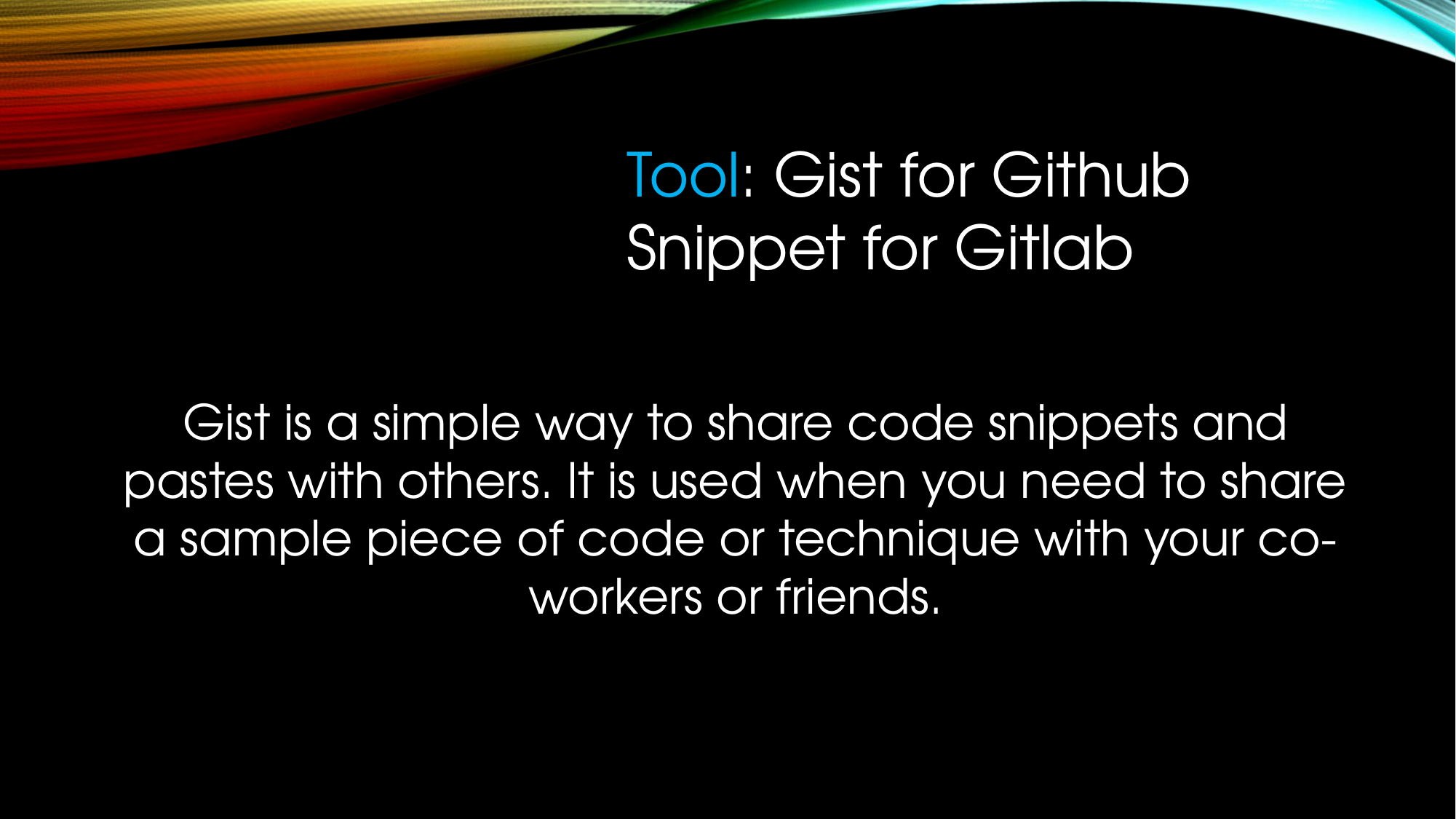

# Tool: Gist for Github Snippet for Gitlab
Gist is a simple way to share code snippets and pastes with others. It is used when you need to share a sample piece of code or technique with your co-workers or friends.